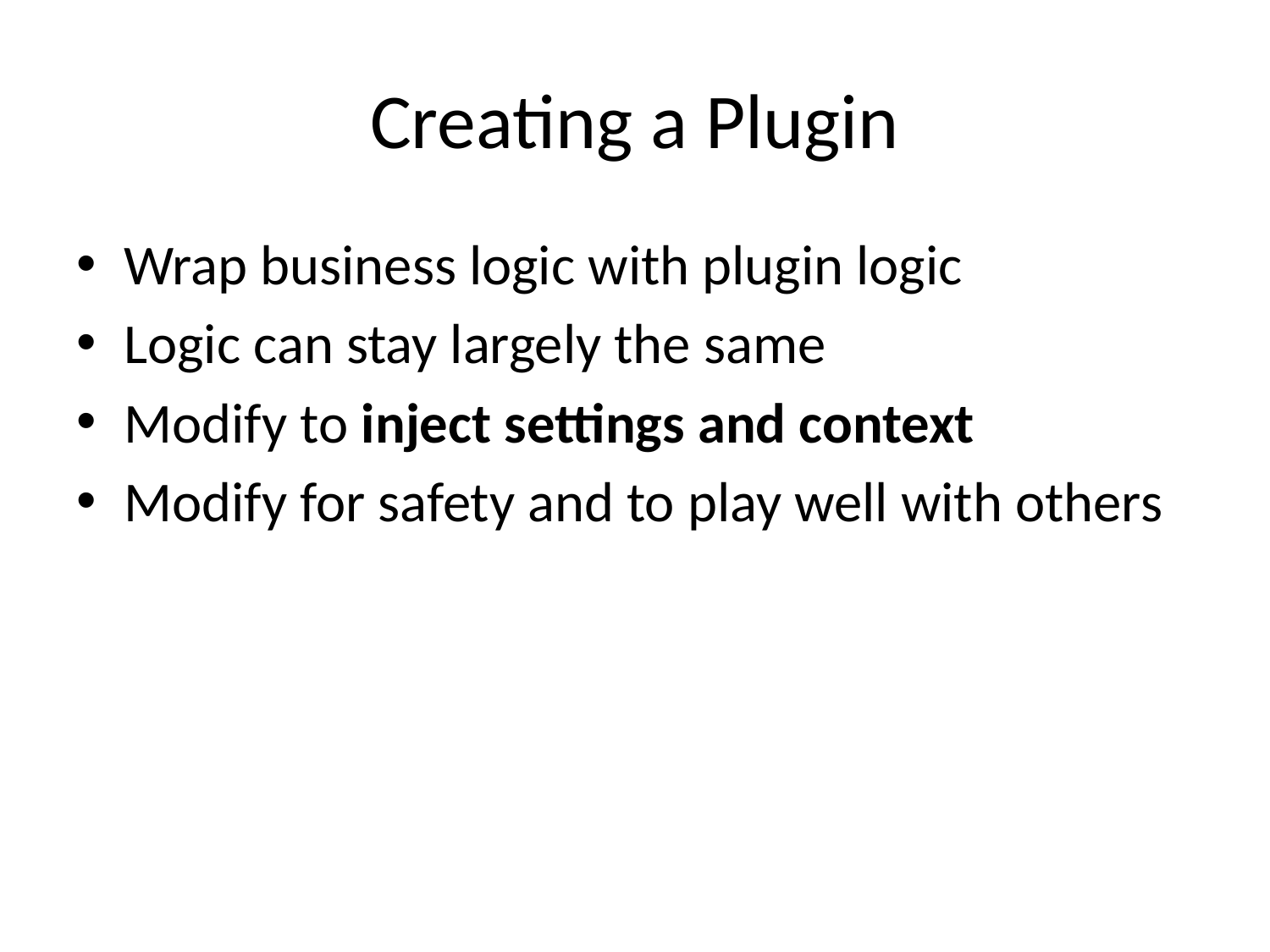

# Creating a Plugin
Wrap business logic with plugin logic
Logic can stay largely the same
Modify to inject settings and context
Modify for safety and to play well with others